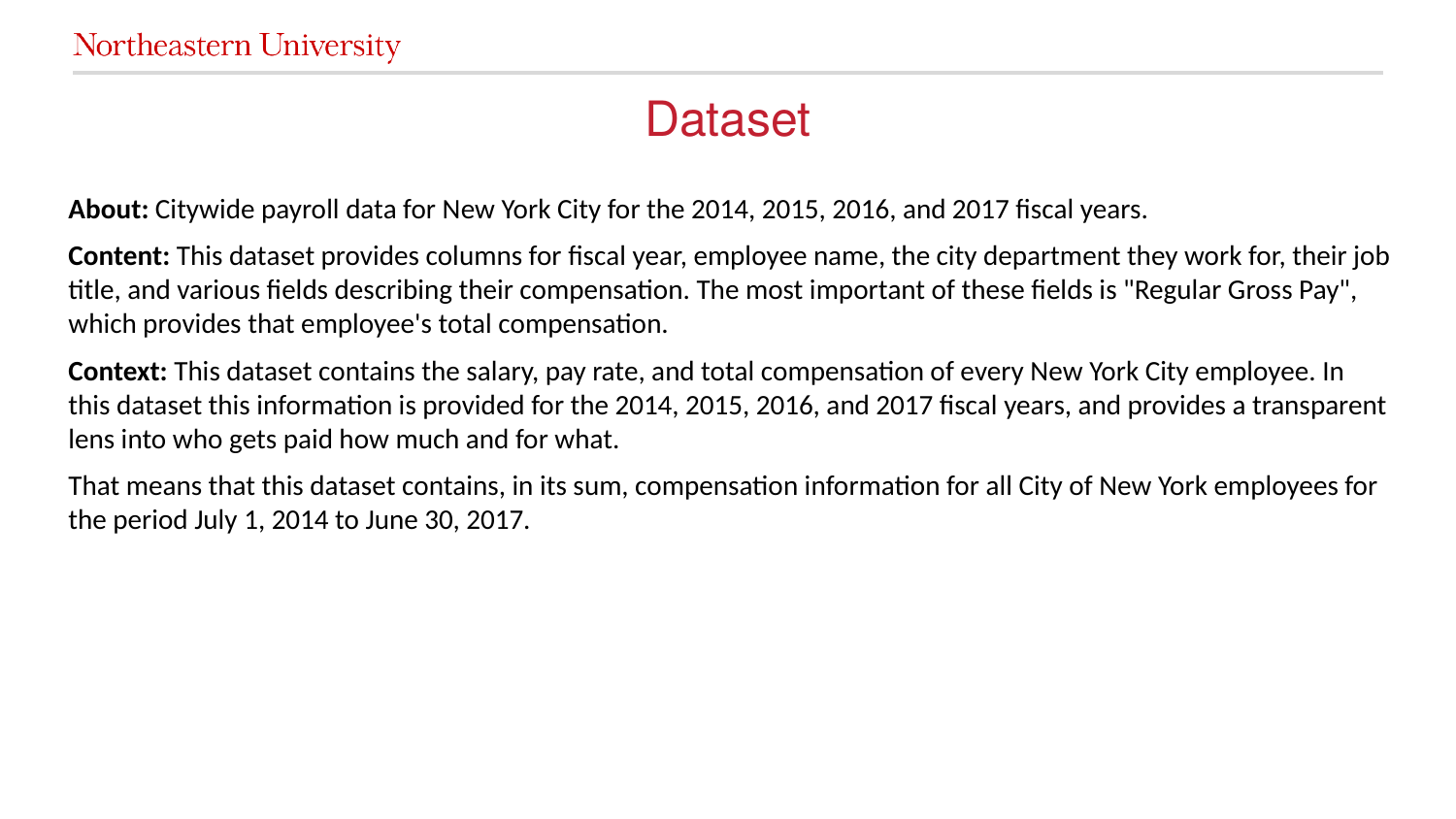

# Dataset
About: Citywide payroll data for New York City for the 2014, 2015, 2016, and 2017 fiscal years.
Content: This dataset provides columns for fiscal year, employee name, the city department they work for, their job title, and various fields describing their compensation. The most important of these fields is "Regular Gross Pay", which provides that employee's total compensation.
Context: This dataset contains the salary, pay rate, and total compensation of every New York City employee. In this dataset this information is provided for the 2014, 2015, 2016, and 2017 fiscal years, and provides a transparent lens into who gets paid how much and for what.
That means that this dataset contains, in its sum, compensation information for all City of New York employees for the period July 1, 2014 to June 30, 2017.